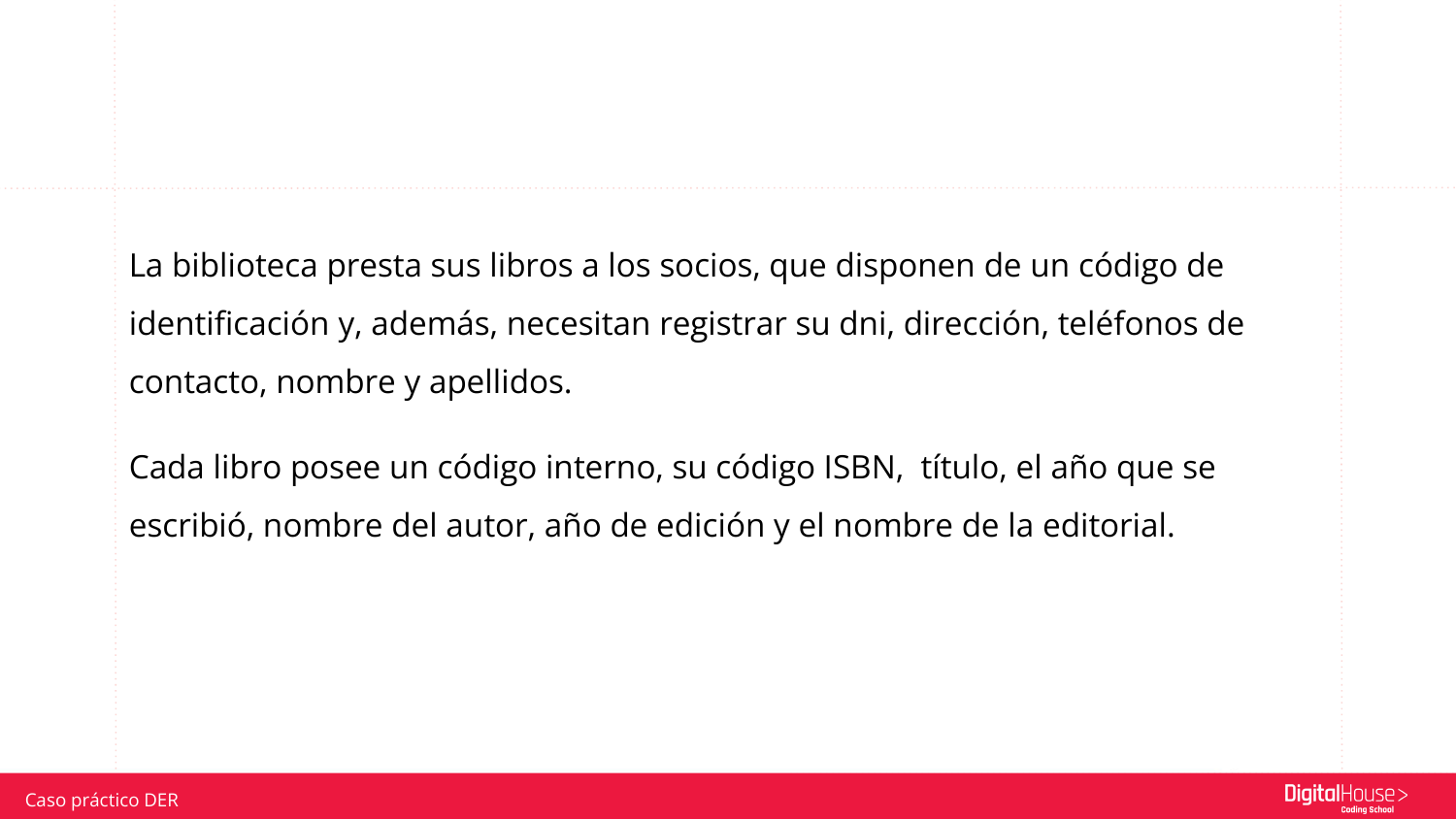

La biblioteca presta sus libros a los socios, que disponen de un código de identificación y, además, necesitan registrar su dni, dirección, teléfonos de contacto, nombre y apellidos.
Cada libro posee un código interno, su código ISBN,  título, el año que se escribió, nombre del autor, año de edición y el nombre de la editorial.